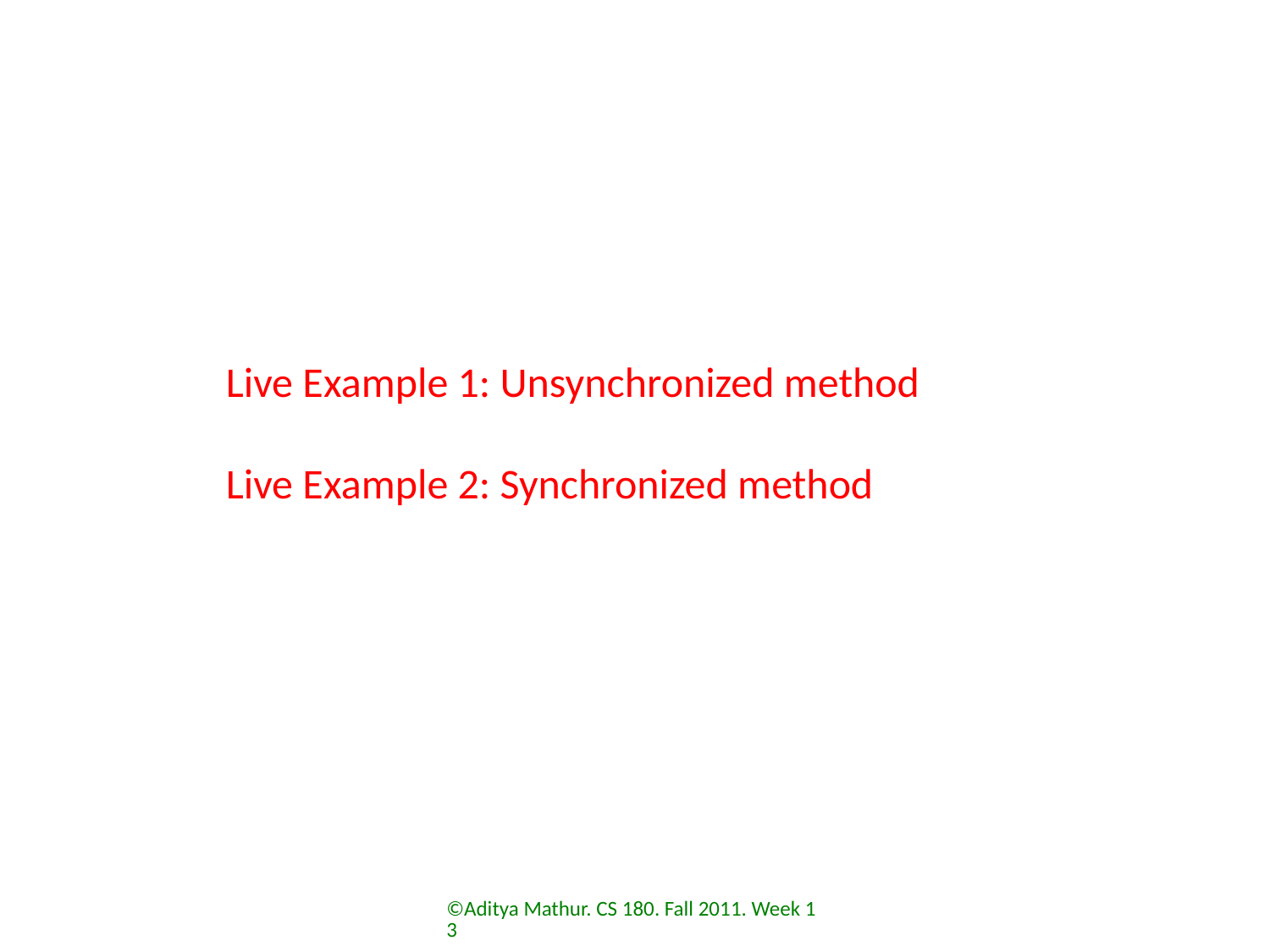

Live Example 1: Unsynchronized method

Live Example 2: Synchronized method
©Aditya Mathur. CS 180. Fall 2011. Week 13